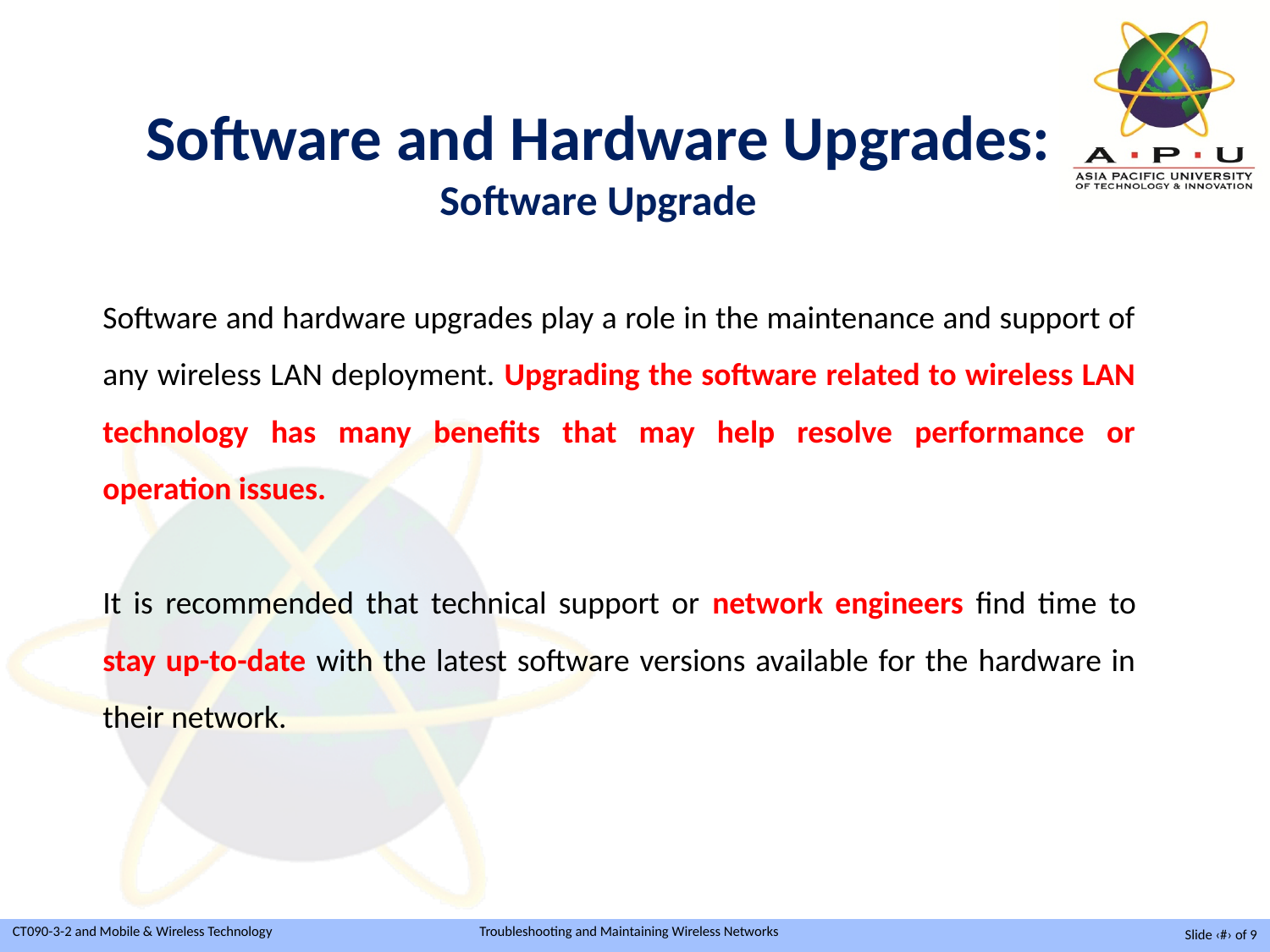

Software and Hardware Upgrades:
Software Upgrade

Software and hardware upgrades play a role in the maintenance and support of any wireless LAN deployment. Upgrading the software related to wireless LAN technology has many benefits that may help resolve performance or operation issues.

It is recommended that technical support or network engineers find time to stay up-to-date with the latest software versions available for the hardware in their network.

Slide ‹#› of 9